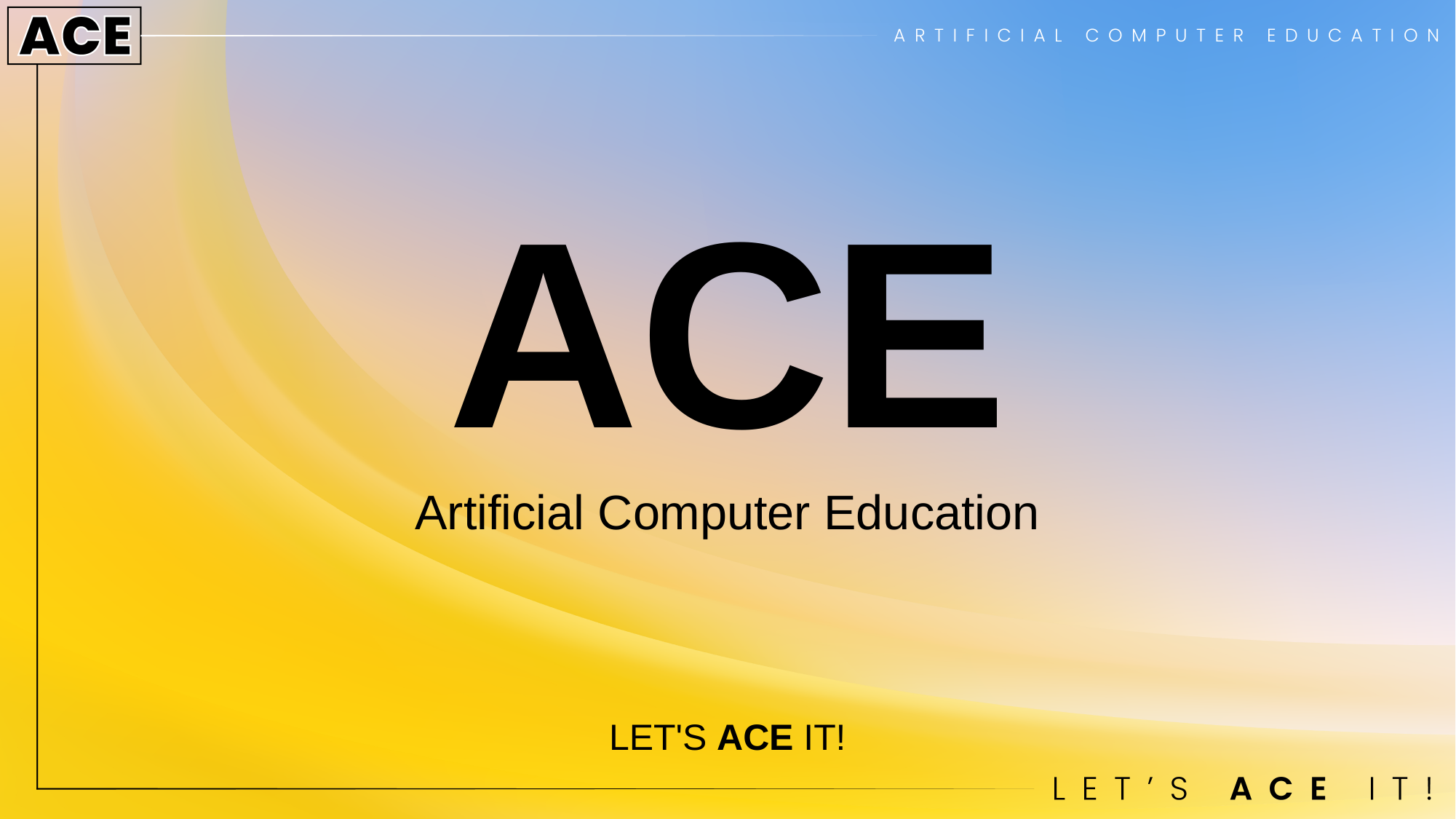

# ACE Artificial Computer Education LET'S ACE IT!